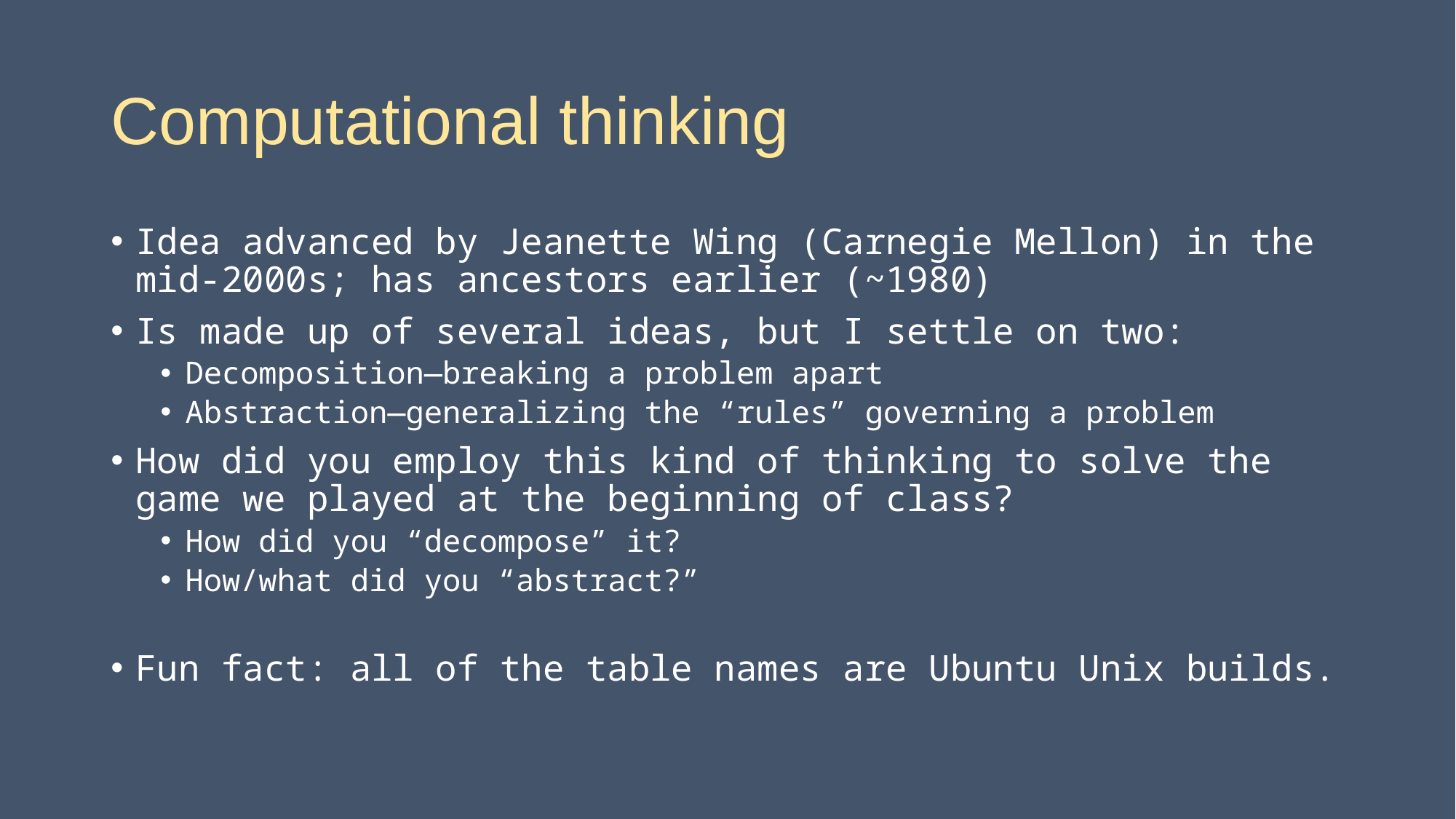

# Computational thinking
Idea advanced by Jeanette Wing (Carnegie Mellon) in the mid-2000s; has ancestors earlier (~1980)
Is made up of several ideas, but I settle on two:
Decomposition—breaking a problem apart
Abstraction—generalizing the “rules” governing a problem
How did you employ this kind of thinking to solve the game we played at the beginning of class?
How did you “decompose” it?
How/what did you “abstract?”

Fun fact: all of the table names are Ubuntu Unix builds.